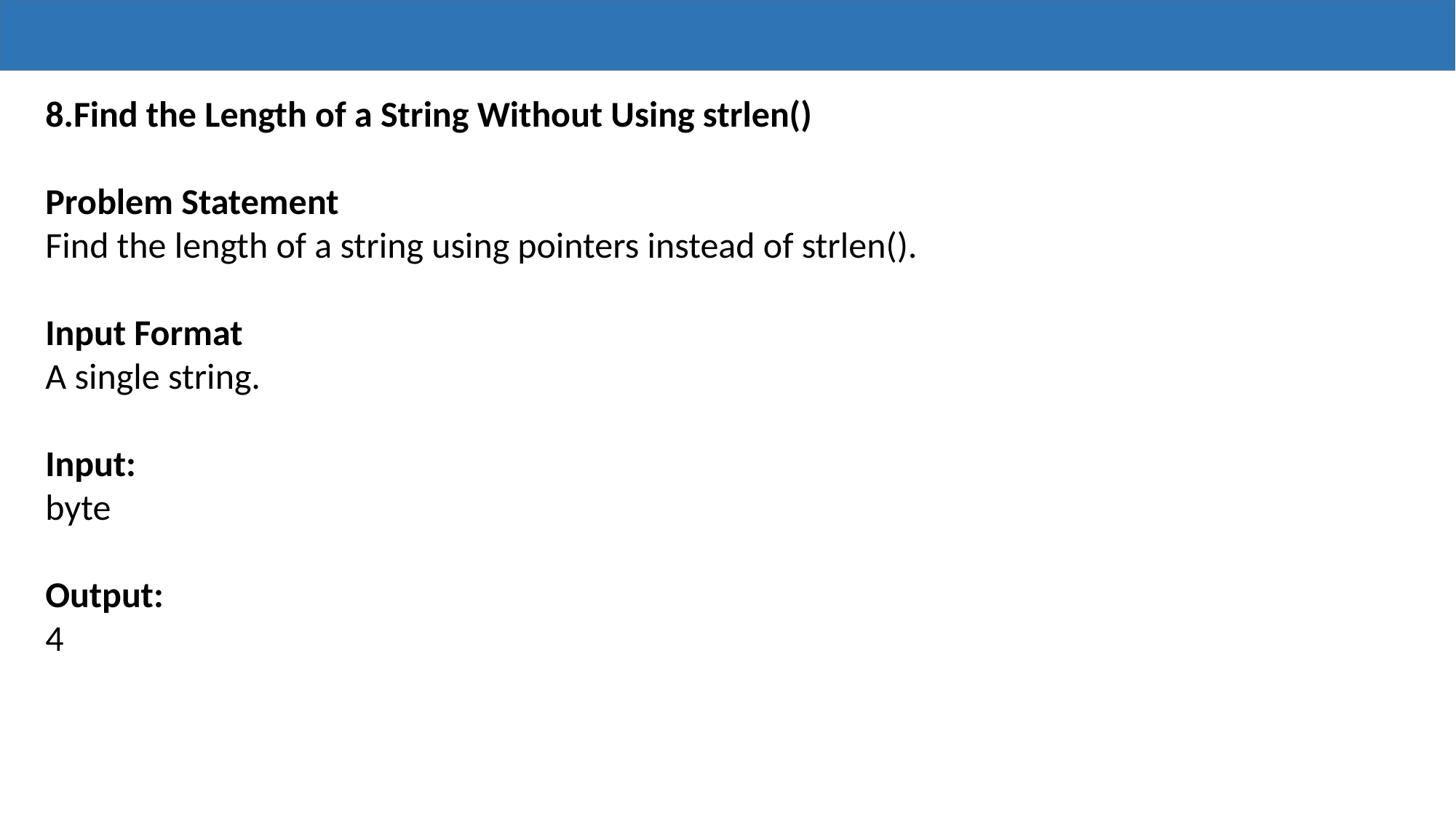

8.Find the Length of a String Without Using strlen()

Problem Statement
Find the length of a string using pointers instead of strlen().

Input Format
A single string.

Input:
byte

Output:
4